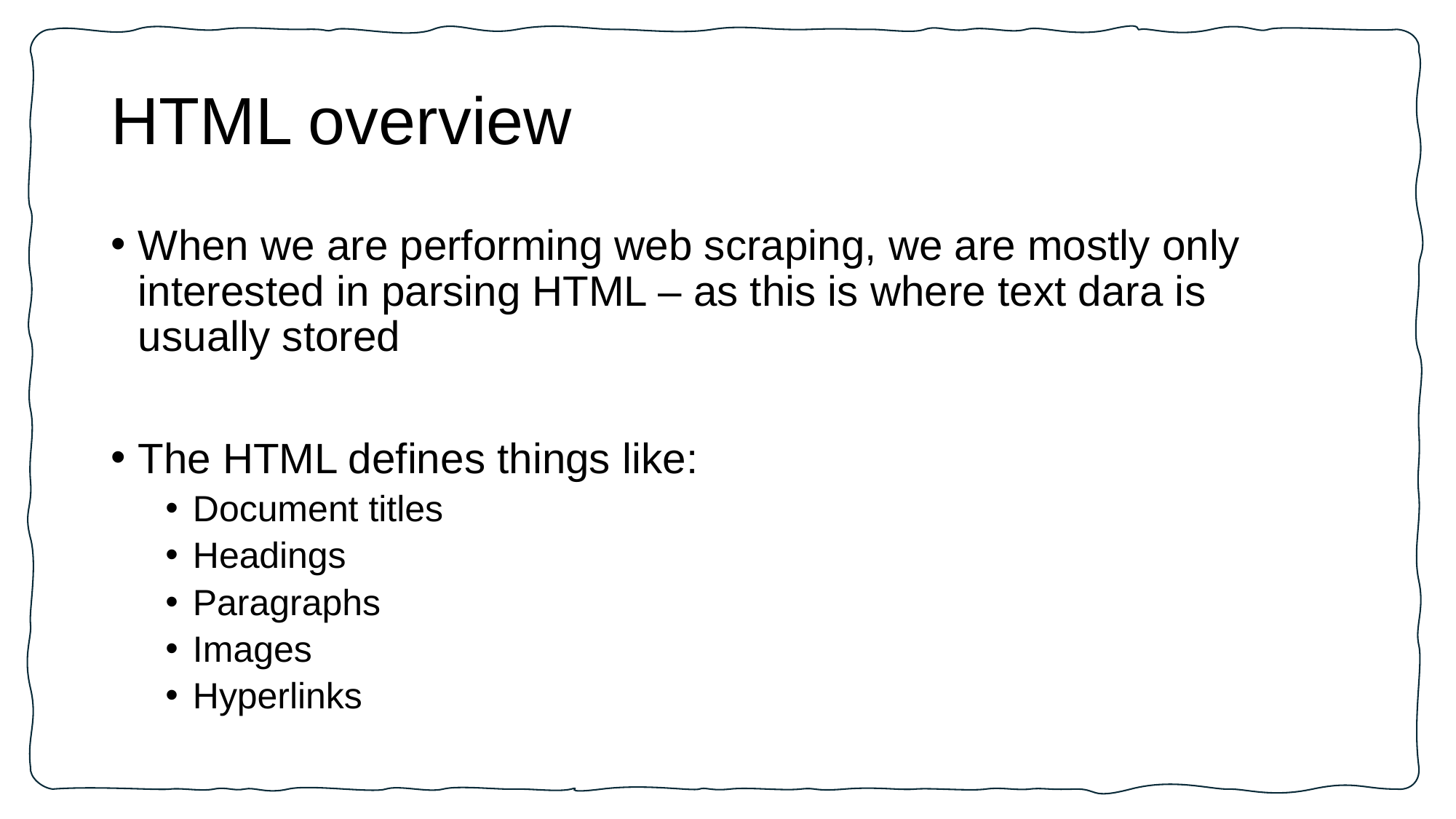

# HTML overview
When we are performing web scraping, we are mostly only interested in parsing HTML – as this is where text dara is usually stored

The HTML defines things like:
Document titles
Headings
Paragraphs
Images
Hyperlinks